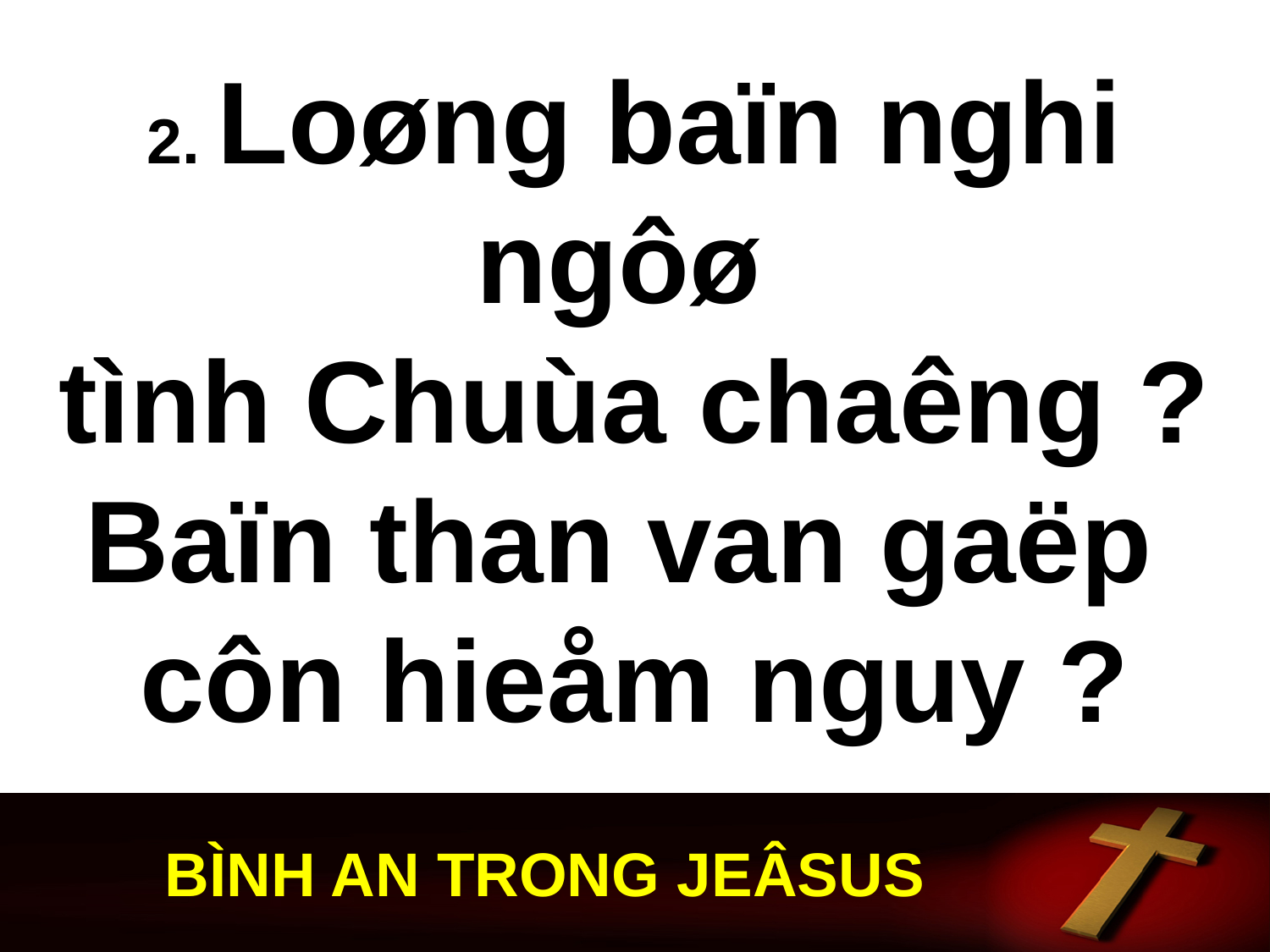

2. Loøng baïn nghi ngôø
tình Chuùa chaêng ?
Baïn than van gaëp
côn hieåm nguy ?
BÌNH AN TRONG JEÂSUS